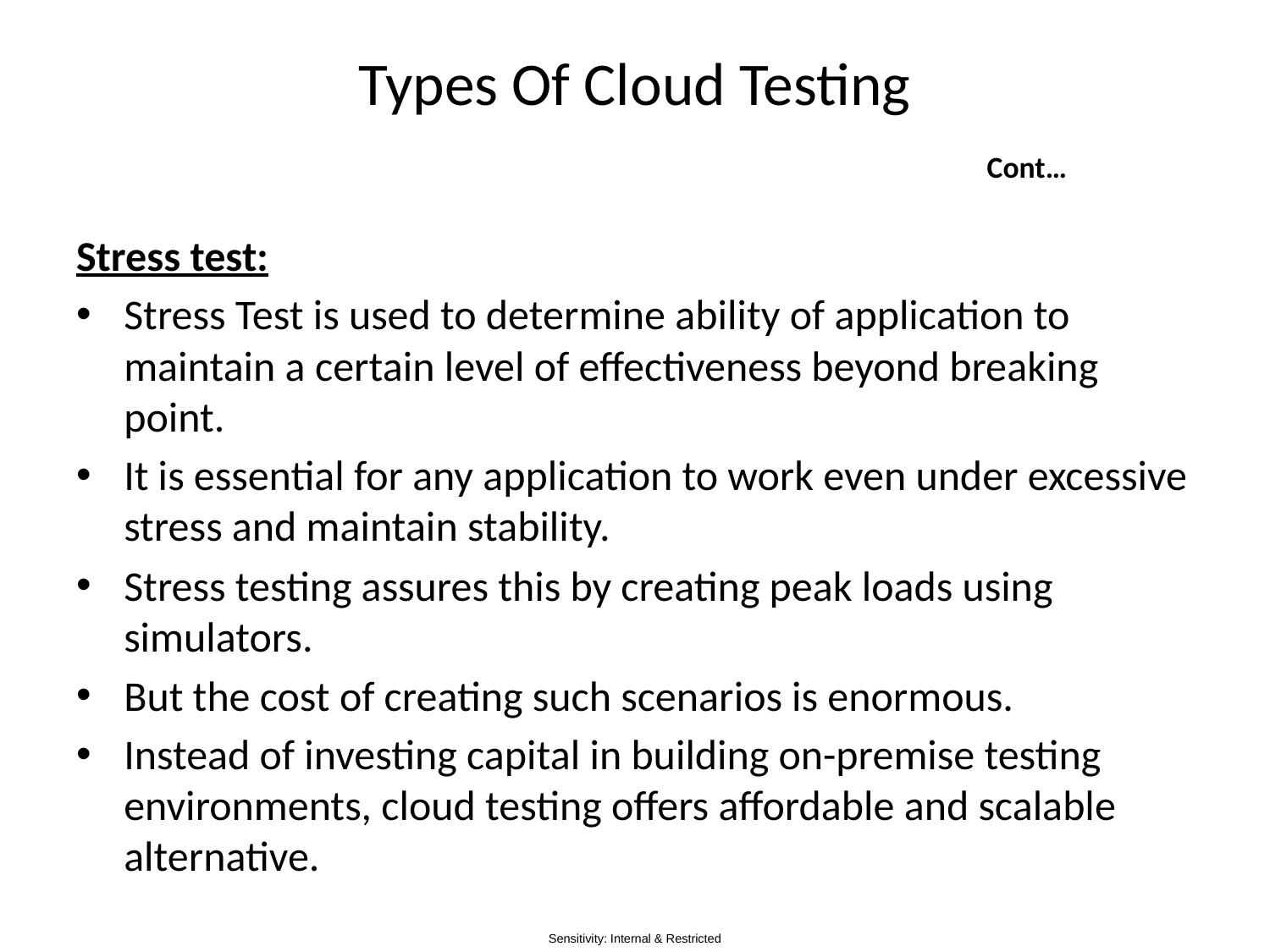

# Types Of Cloud Testing Cont…
Stress test:
Stress Test is used to determine ability of application to maintain a certain level of effectiveness beyond breaking point.
It is essential for any application to work even under excessive stress and maintain stability.
Stress testing assures this by creating peak loads using simulators.
But the cost of creating such scenarios is enormous.
Instead of investing capital in building on-premise testing environments, cloud testing offers affordable and scalable alternative.